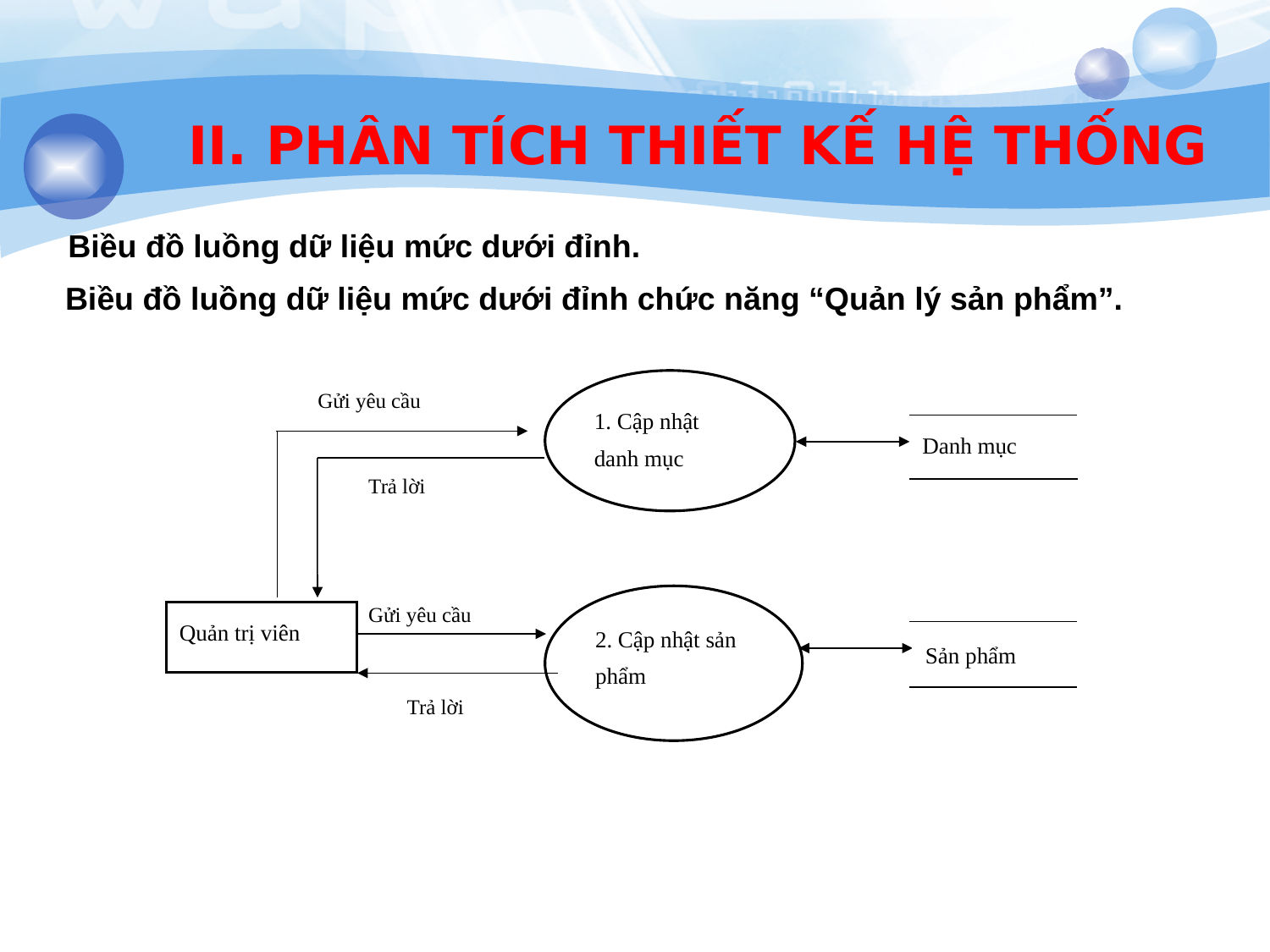

II. PHÂN TÍCH THIẾT KẾ HỆ THỐNG
Biều đồ luồng dữ liệu mức dưới đỉnh.
Biều đồ luồng dữ liệu mức dưới đỉnh chức năng “Quản lý sản phẩm”.
 Cập nhật danh mục
Gửi yêu cầu
Danh mục
Trả lời
Gửi yêu cầu

 Cập nhật sản phẩm
Quản trị viên

Sản phẩm
Trả lời